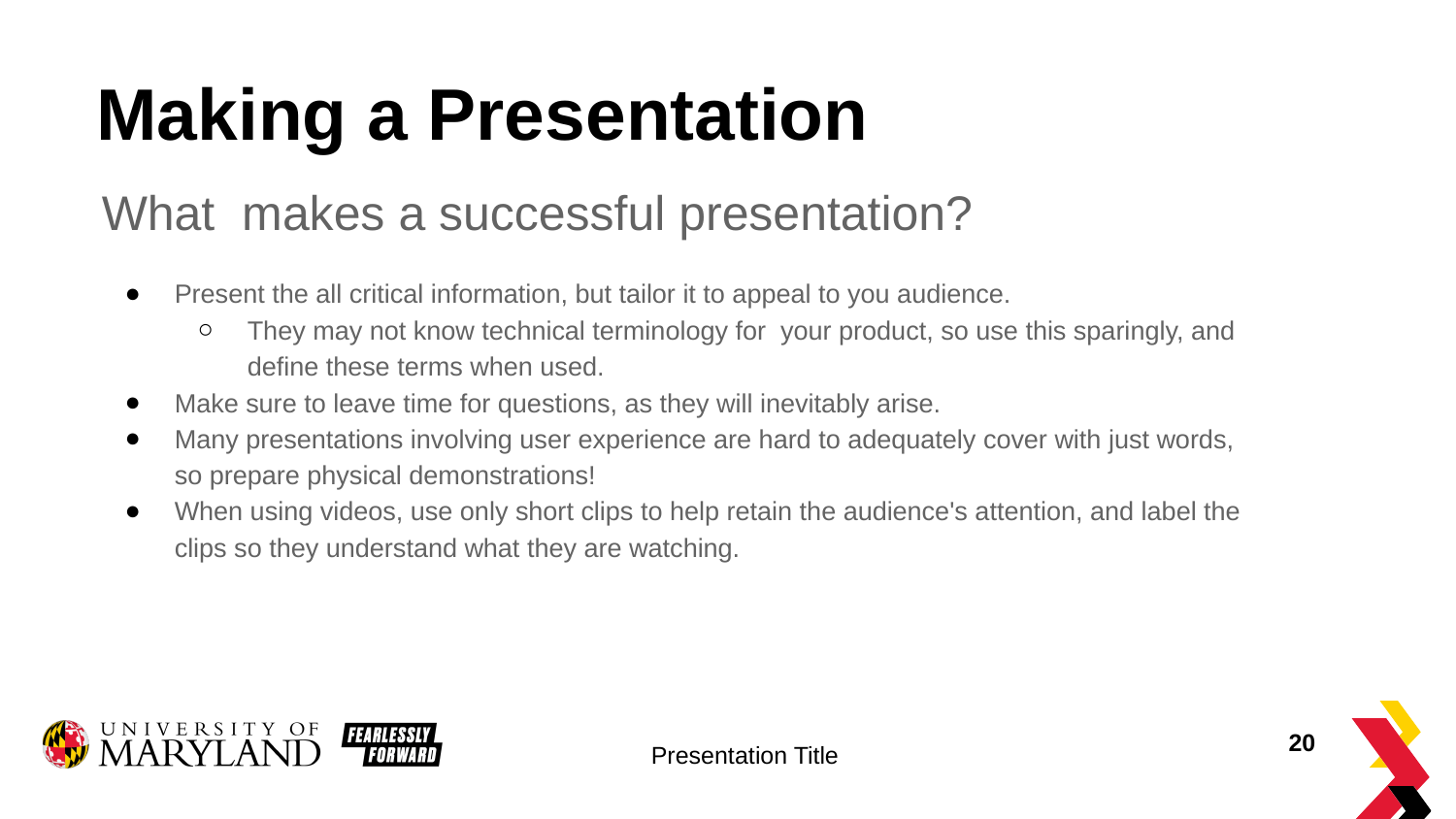

# Making a Presentation
What  makes a successful presentation?
Present the all critical information, but tailor it to appeal to you audience.
They may not know technical terminology for  your product, so use this sparingly, and define these terms when used.
Make sure to leave time for questions, as they will inevitably arise.
Many presentations involving user experience are hard to adequately cover with just words, so prepare physical demonstrations!
When using videos, use only short clips to help retain the audience's attention, and label the clips so they understand what they are watching.
20
Presentation Title